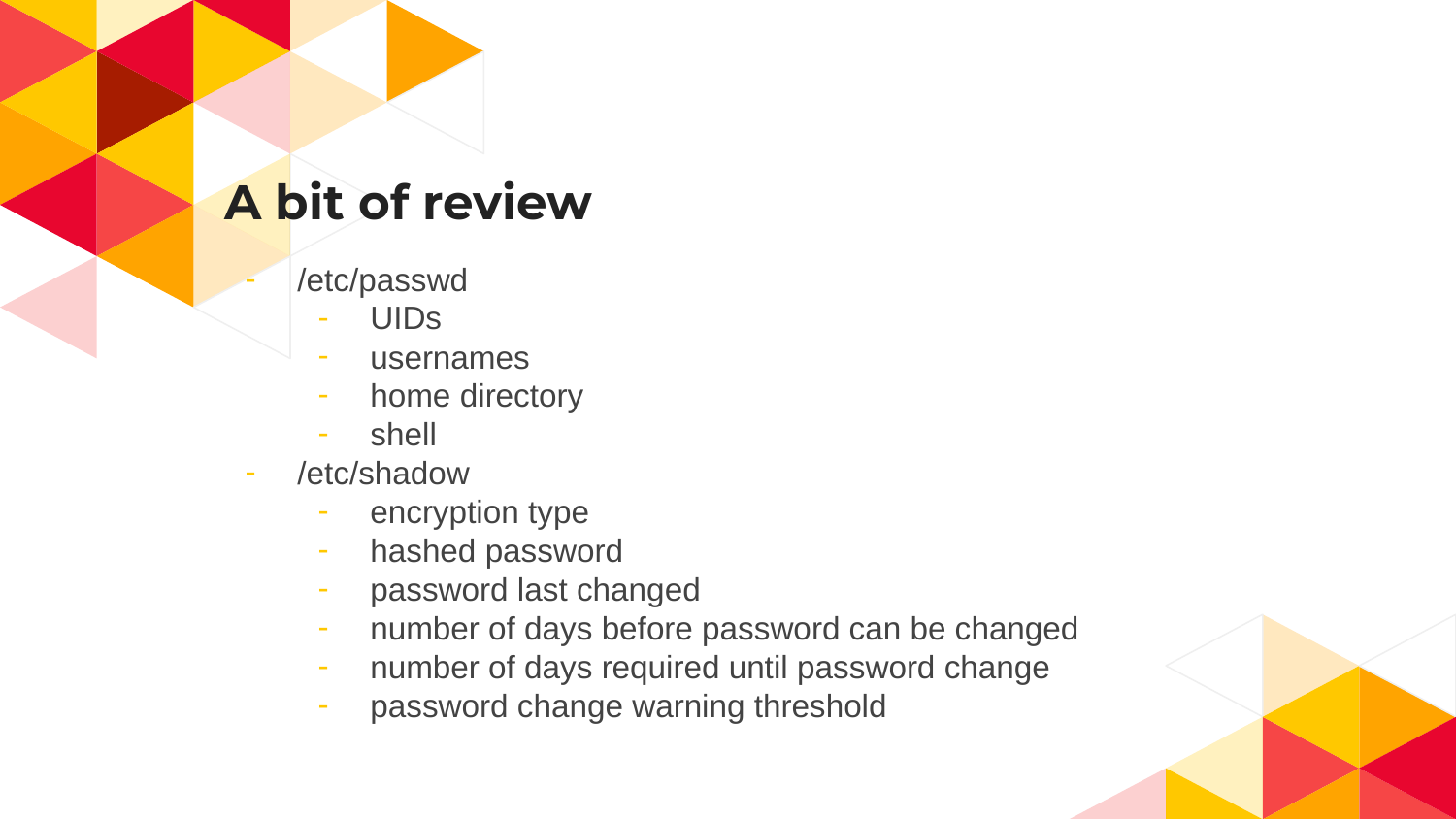

# A bit of review
/etc/passwd
UIDs
usernames
home directory
shell
/etc/shadow
encryption type
hashed password
password last changed
number of days before password can be changed
number of days required until password change
password change warning threshold